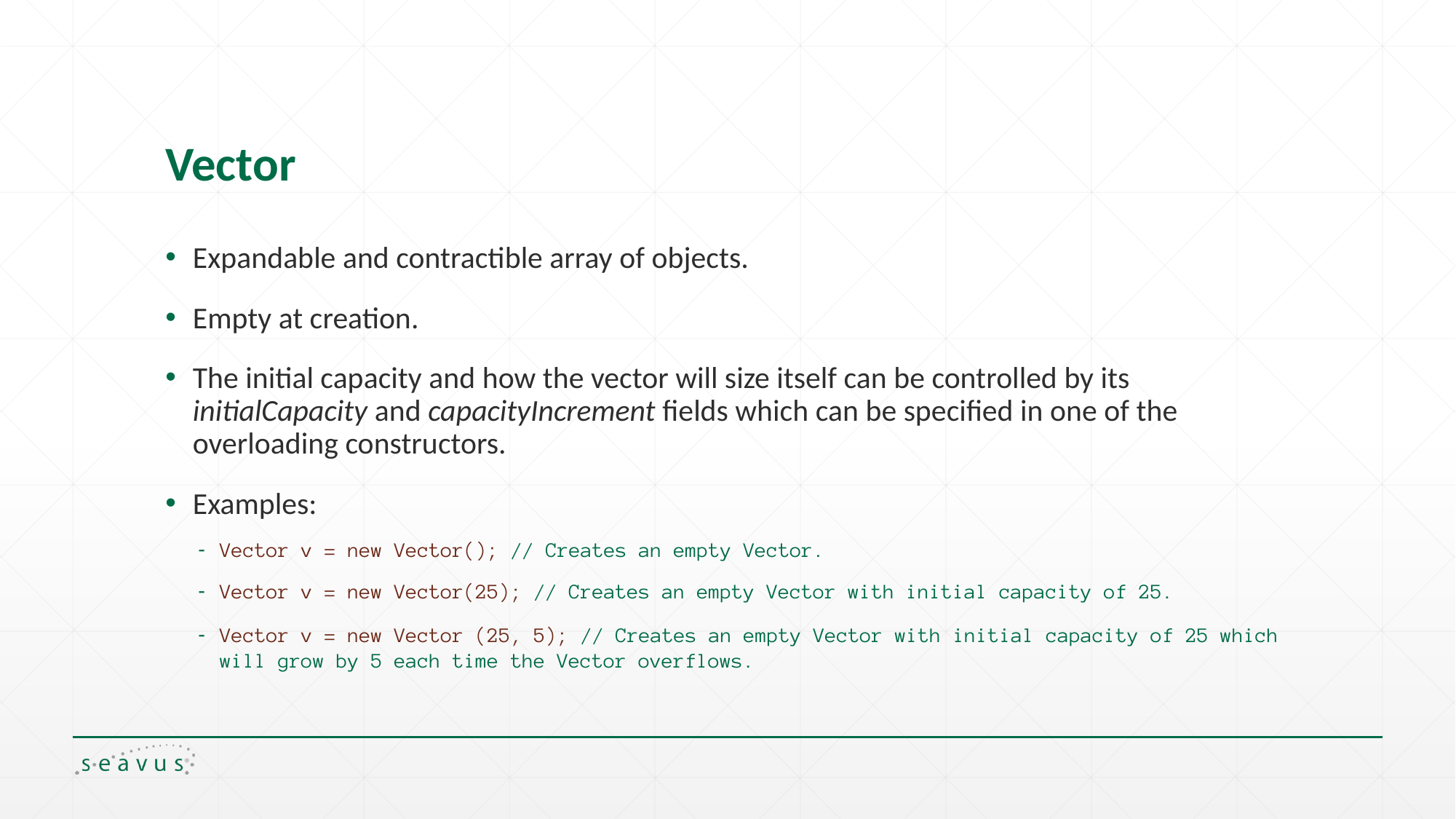

# Vector
Expandable and contractible array of objects.
Empty at creation.
The initial capacity and how the vector will size itself can be controlled by its initialCapacity and capacityIncrement fields which can be specified in one of the overloading constructors.
Examples:
Vector v = new Vector(); // Creates an empty Vector.
Vector v = new Vector(25); // Creates an empty Vector with initial capacity of 25.
Vector v = new Vector (25, 5); // Creates an empty Vector with initial capacity of 25 which will grow by 5 each time the Vector overflows.